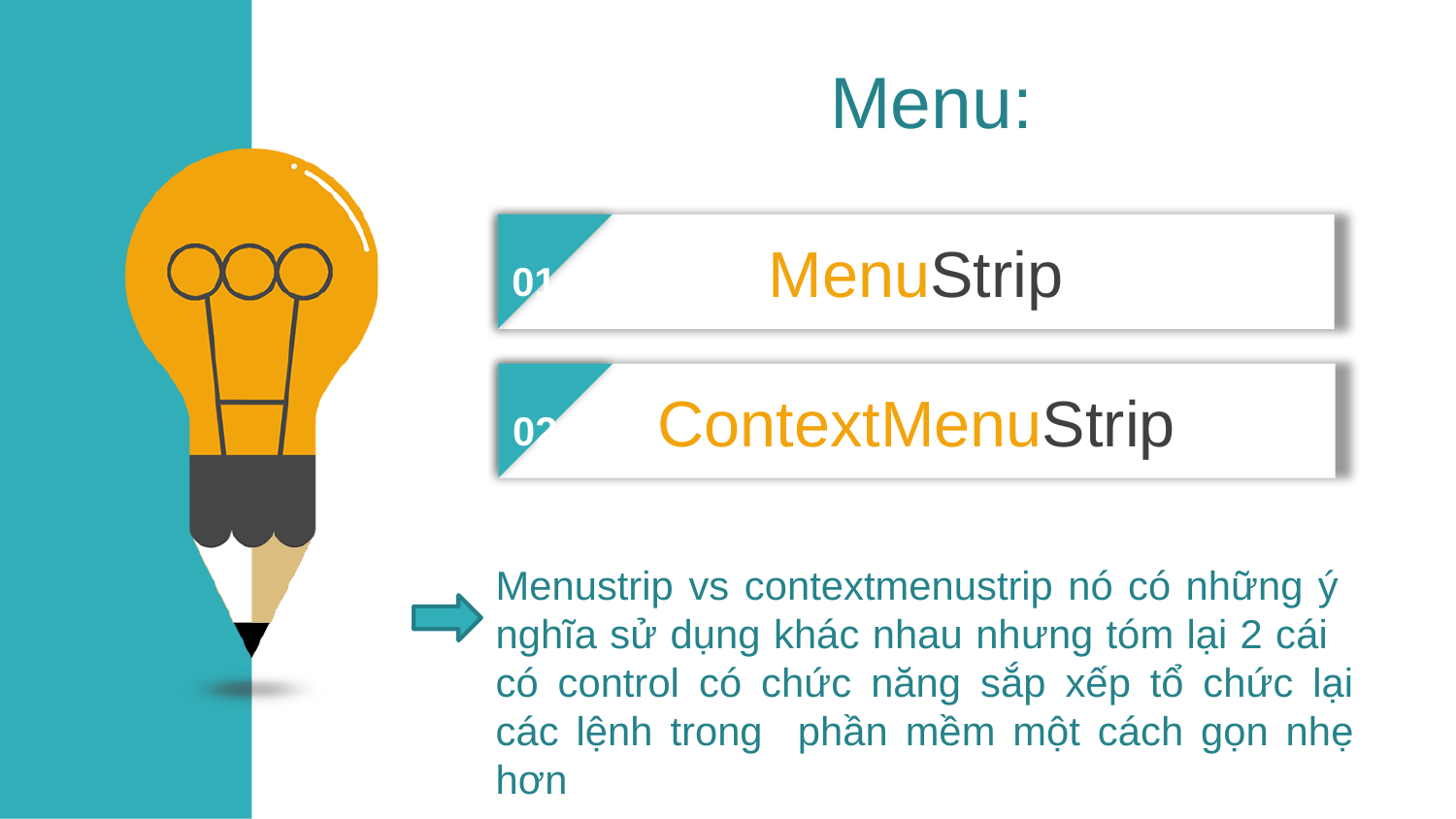

Menu:

MenuStrip
01

ContextMenuStrip
02
02
03
02
Menustrip vs contextmenustrip nó có những ý  nghĩa sử dụng khác nhau nhưng tóm lại 2 cái   có control có chức năng sắp xếp tổ chức lại các lệnh trong  phần mềm một cách gọn nhẹ hơn

04